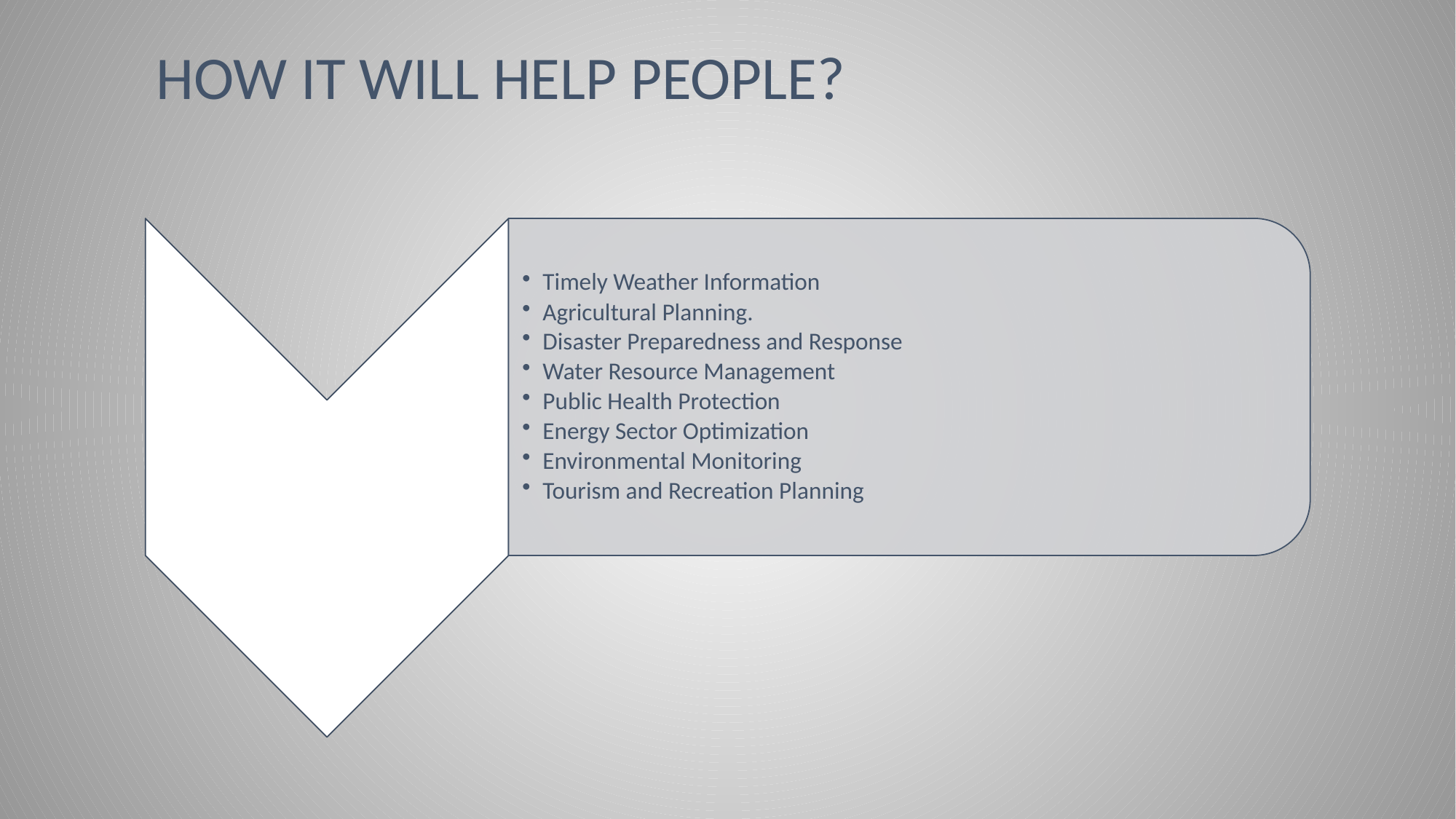

# How it will help people?

Timely Weather Information
Agricultural Planning.
Disaster Preparedness and Response
Water Resource Management
Public Health Protection
Energy Sector Optimization
Environmental Monitoring
Tourism and Recreation Planning